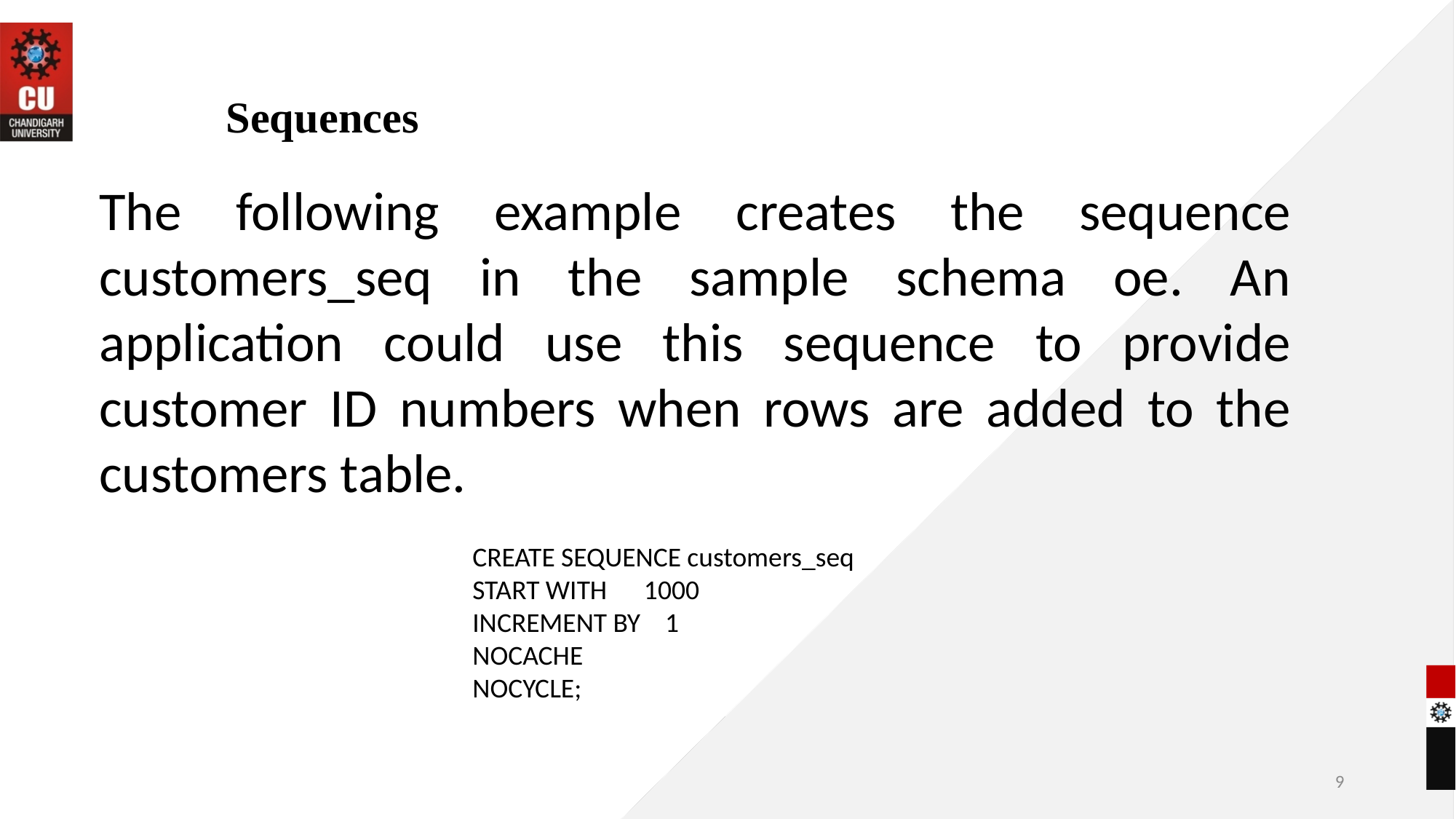

# Sequences
The following example creates the sequence customers_seq in the sample schema oe. An application could use this sequence to provide customer ID numbers when rows are added to the customers table.
CREATE SEQUENCE customers_seq
START WITH      1000
INCREMENT BY    1
NOCACHE
NOCYCLE;
9